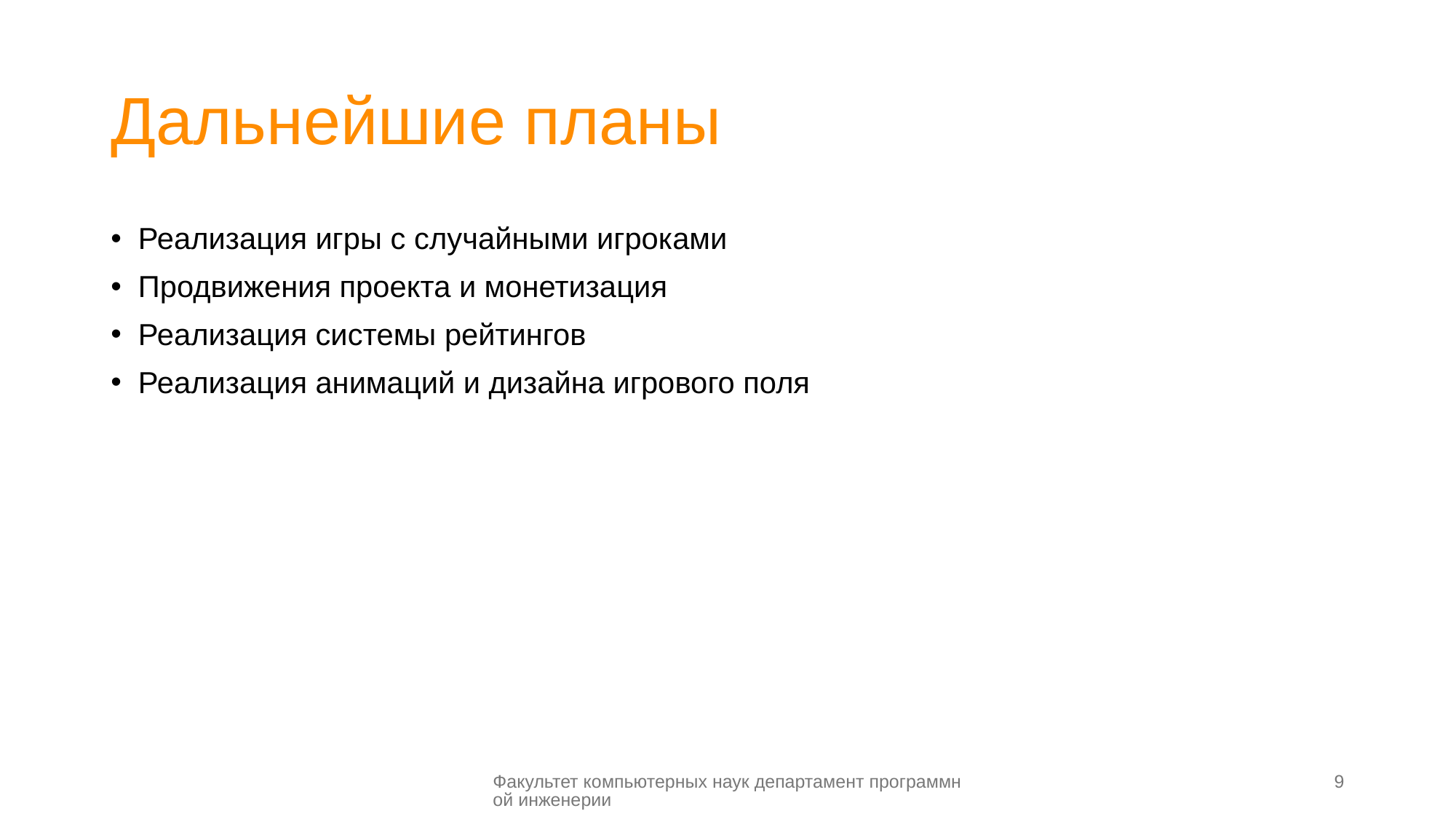

# Дальнейшие планы
Реализация игры с случайными игроками
Продвижения проекта и монетизация
Реализация системы рейтингов
Реализация анимаций и дизайна игрового поля
Факультет компьютерных наук департамент программной инженерии
9